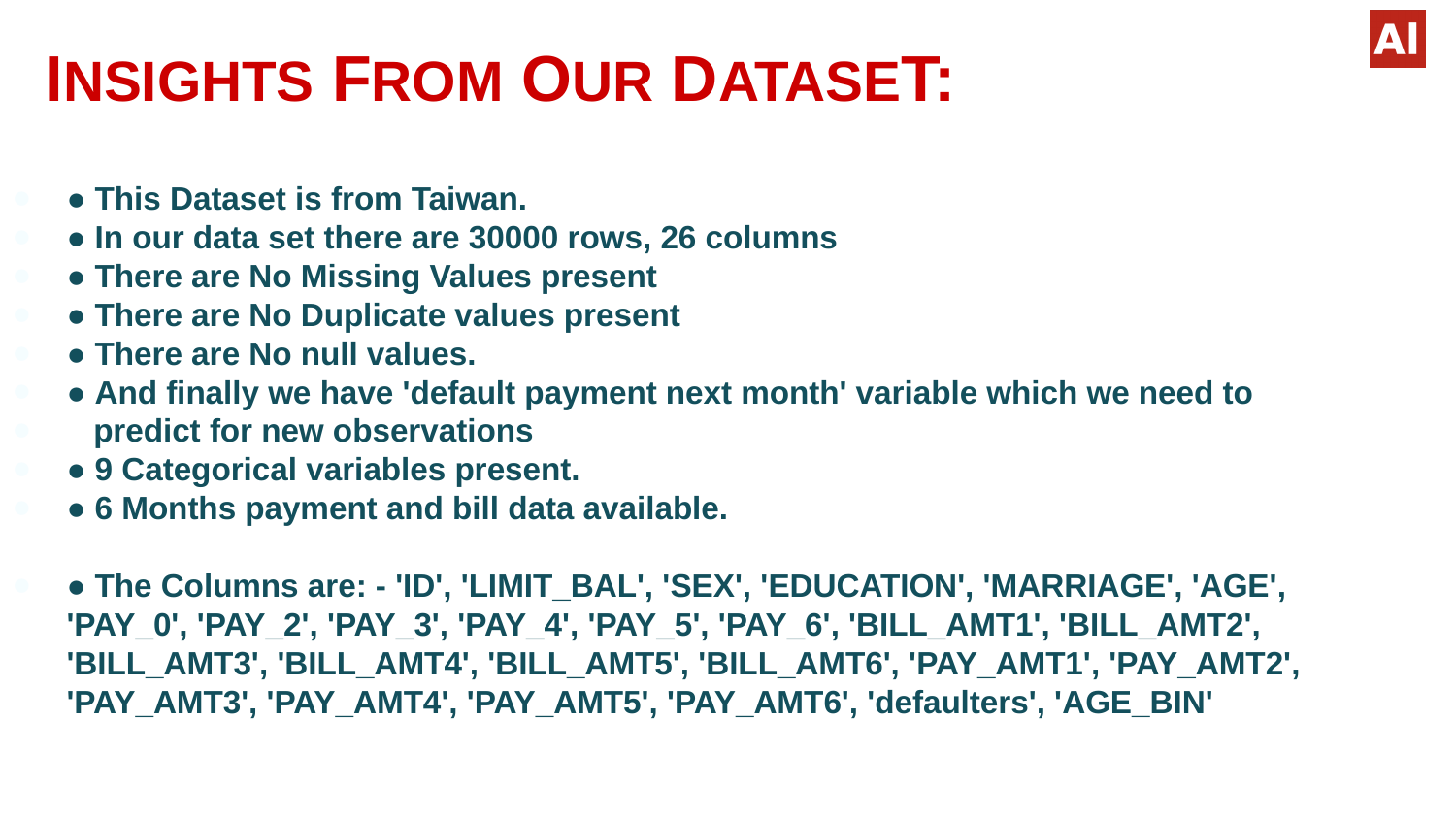

# INSIGHTS FROM OUR DATASET:
● This Dataset is from Taiwan.
● In our data set there are 30000 rows, 26 columns
● There are No Missing Values present
● There are No Duplicate values present
● There are No null values.
● And finally we have 'default payment next month' variable which we need to
   predict for new observations
● 9 Categorical variables present.
● 6 Months payment and bill data available.

● The Columns are: - 'ID', 'LIMIT_BAL', 'SEX', 'EDUCATION', 'MARRIAGE', 'AGE', 'PAY_0', 'PAY_2', 'PAY_3', 'PAY_4', 'PAY_5', 'PAY_6', 'BILL_AMT1', 'BILL_AMT2', 'BILL_AMT3', 'BILL_AMT4', 'BILL_AMT5', 'BILL_AMT6', 'PAY_AMT1', 'PAY_AMT2', 'PAY_AMT3', 'PAY_AMT4', 'PAY_AMT5', 'PAY_AMT6', 'defaulters', 'AGE_BIN'